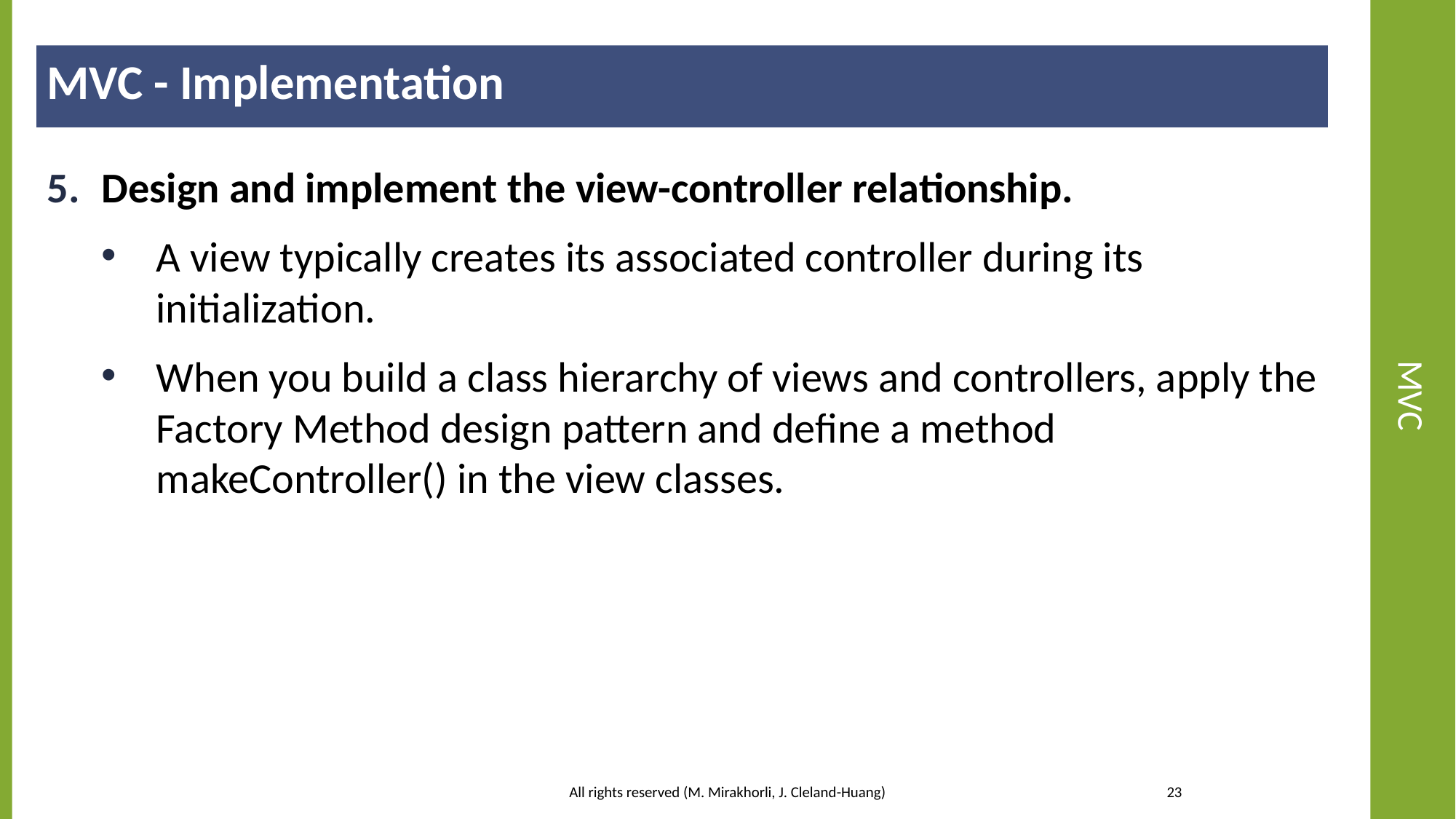

MVC - Implementation
# MVC
Design and implement the view-controller relationship.
A view typically creates its associated controller during its initialization.
When you build a class hierarchy of views and controllers, apply the Factory Method design pattern and define a method makeController() in the view classes.
23
All rights reserved (M. Mirakhorli, J. Cleland-Huang)